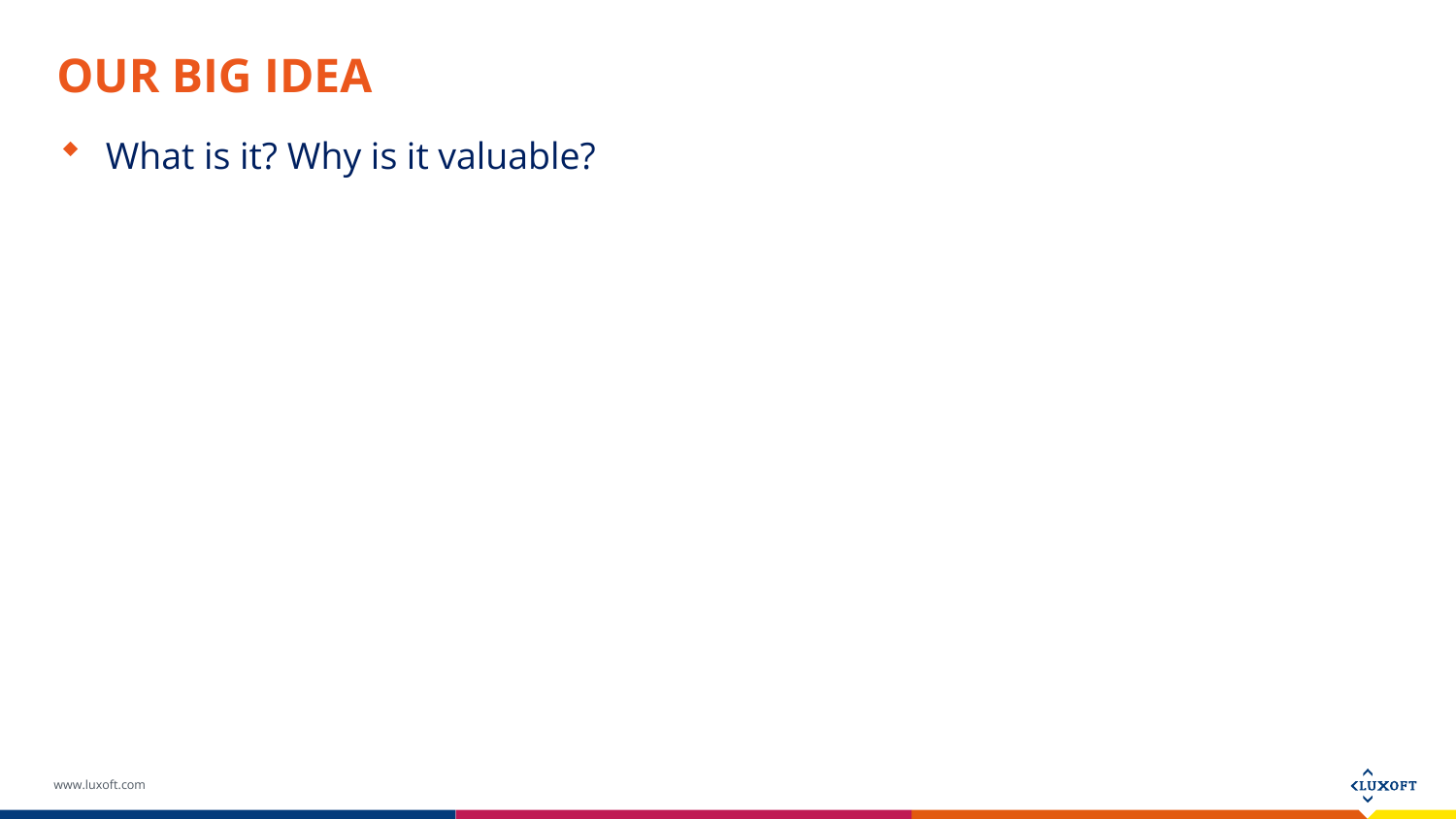

# OUR BIG IDEA
What is it? Why is it valuable?